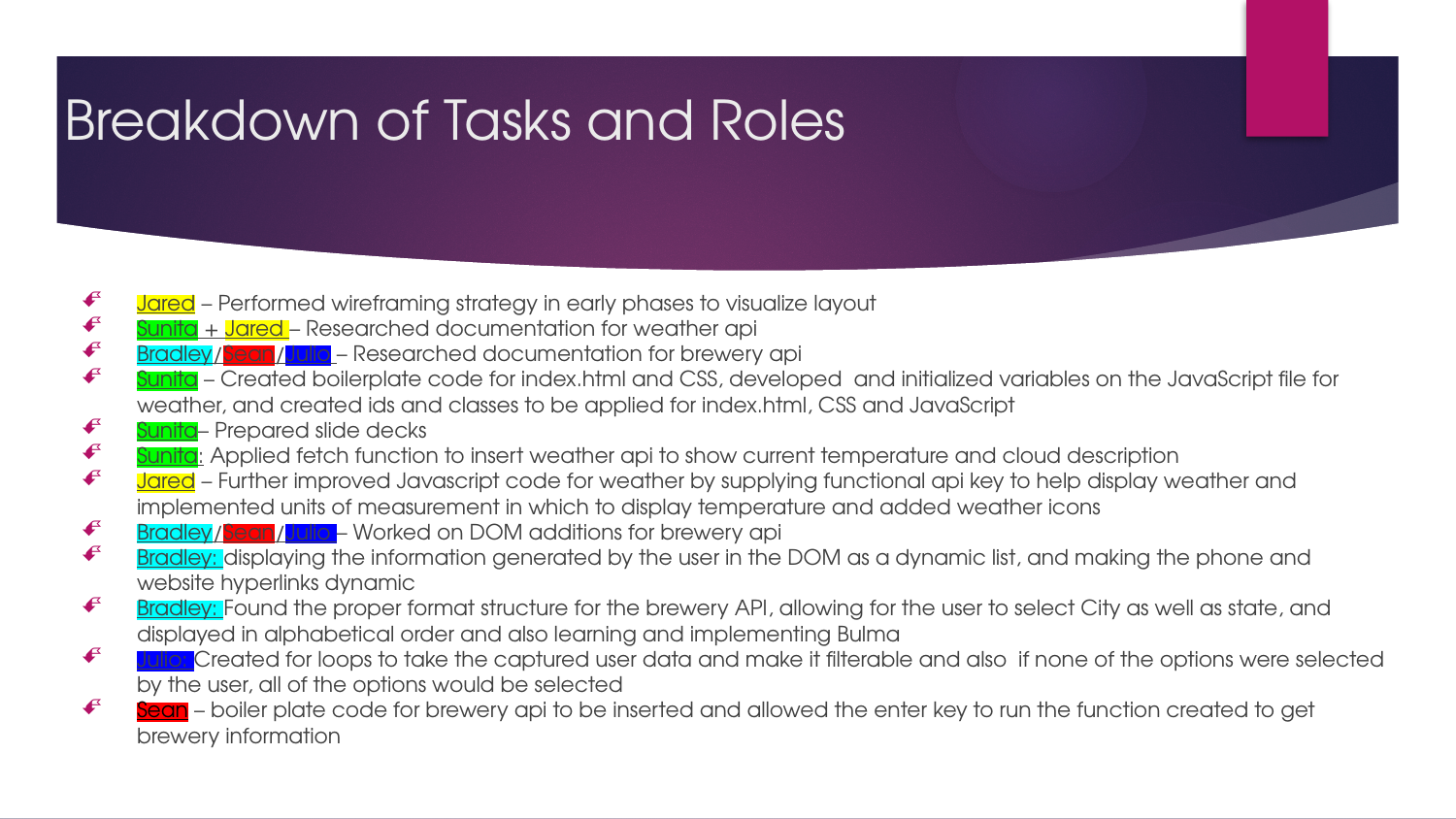

# Breakdown of Tasks and Roles
Jared – Performed wireframing strategy in early phases to visualize layout
Sunita + Jared – Researched documentation for weather api
Bradley/Sean/Julio – Researched documentation for brewery api
Sunita – Created boilerplate code for index.html and CSS, developed  and initialized variables on the JavaScript file for weather, and created ids and classes to be applied for index.html, CSS and JavaScript
Sunita– Prepared slide decks
Sunita: Applied fetch function to insert weather api to show current temperature and cloud description
Jared – Further improved Javascript code for weather by supplying functional api key to help display weather and implemented units of measurement in which to display temperature and added weather icons
Bradley/Sean/Julio – Worked on DOM additions for brewery api
Bradley: displaying the information generated by the user in the DOM as a dynamic list, and making the phone and website hyperlinks dynamic
Bradley: Found the proper format structure for the brewery API, allowing for the user to select City as well as state, and displayed in alphabetical order and also learning and implementing Bulma
Julio: Created for loops to take the captured user data and make it filterable and also  if none of the options were selected by the user, all of the options would be selected
Sean – boiler plate code for brewery api to be inserted and allowed the enter key to run the function created to get brewery information